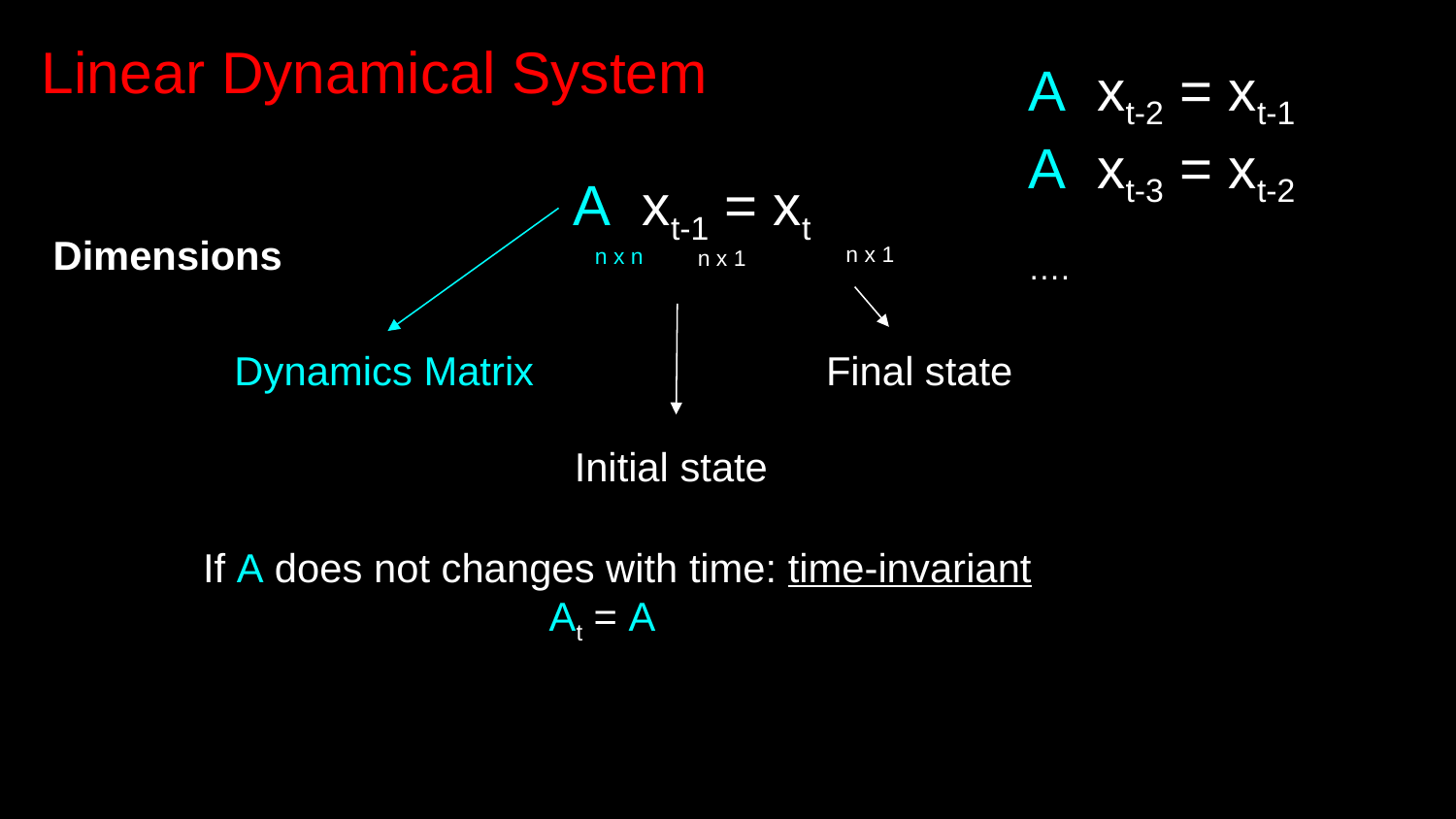

Linear Dynamical System
A  xt = xt+1
A  xt+1 = xt+2
….

A  xt-2 = xt-1
A  xt-3 = xt-2
….

A  x = b
A  xt-1 = xt
Dimensions
n x 1
n x n
n x 1
Final state
Dynamics Matrix
Initial state
If A does not changes with time: time-invariant
                               At = A